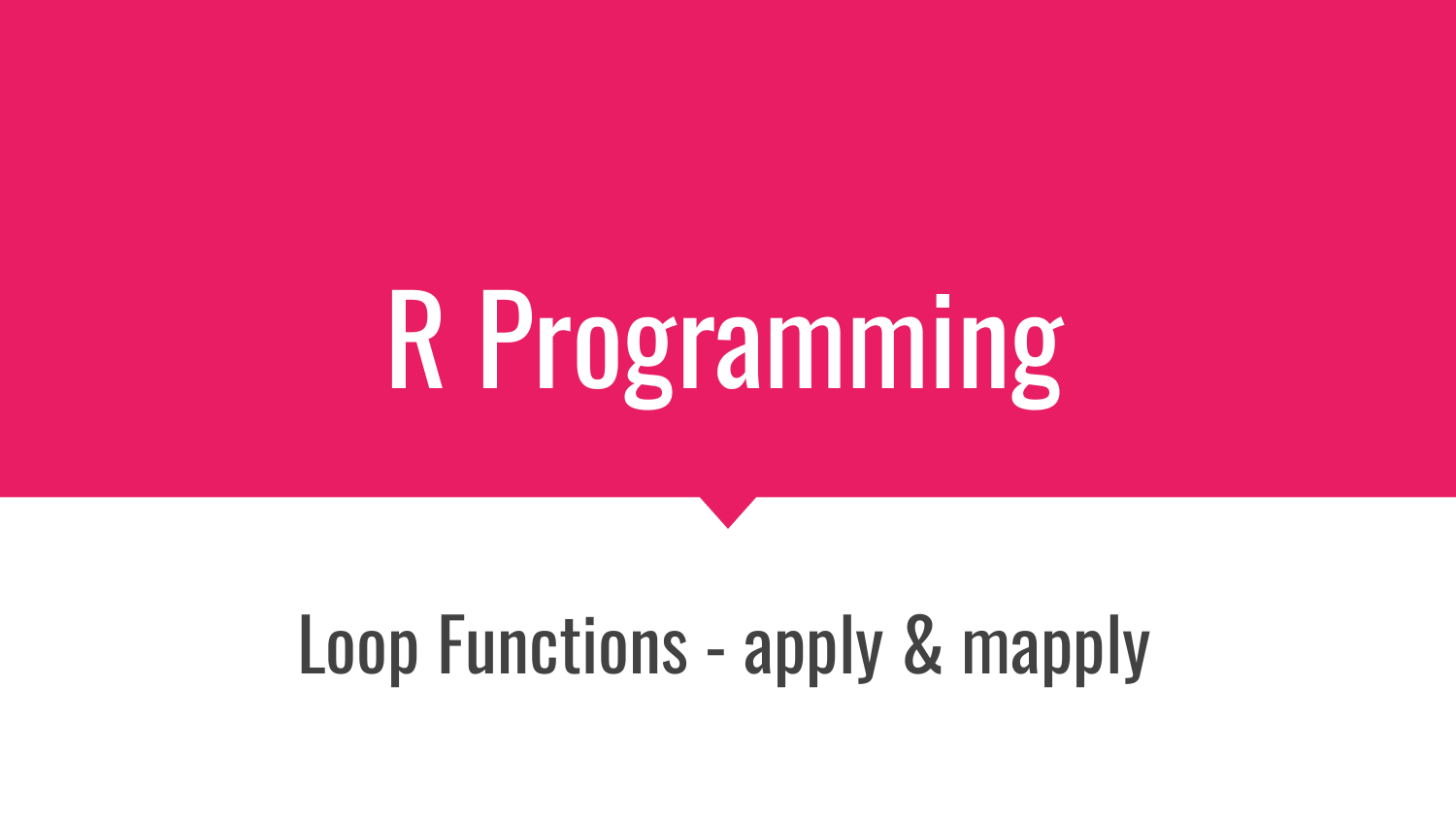

# R Programming
Loop Functions - apply & mapply